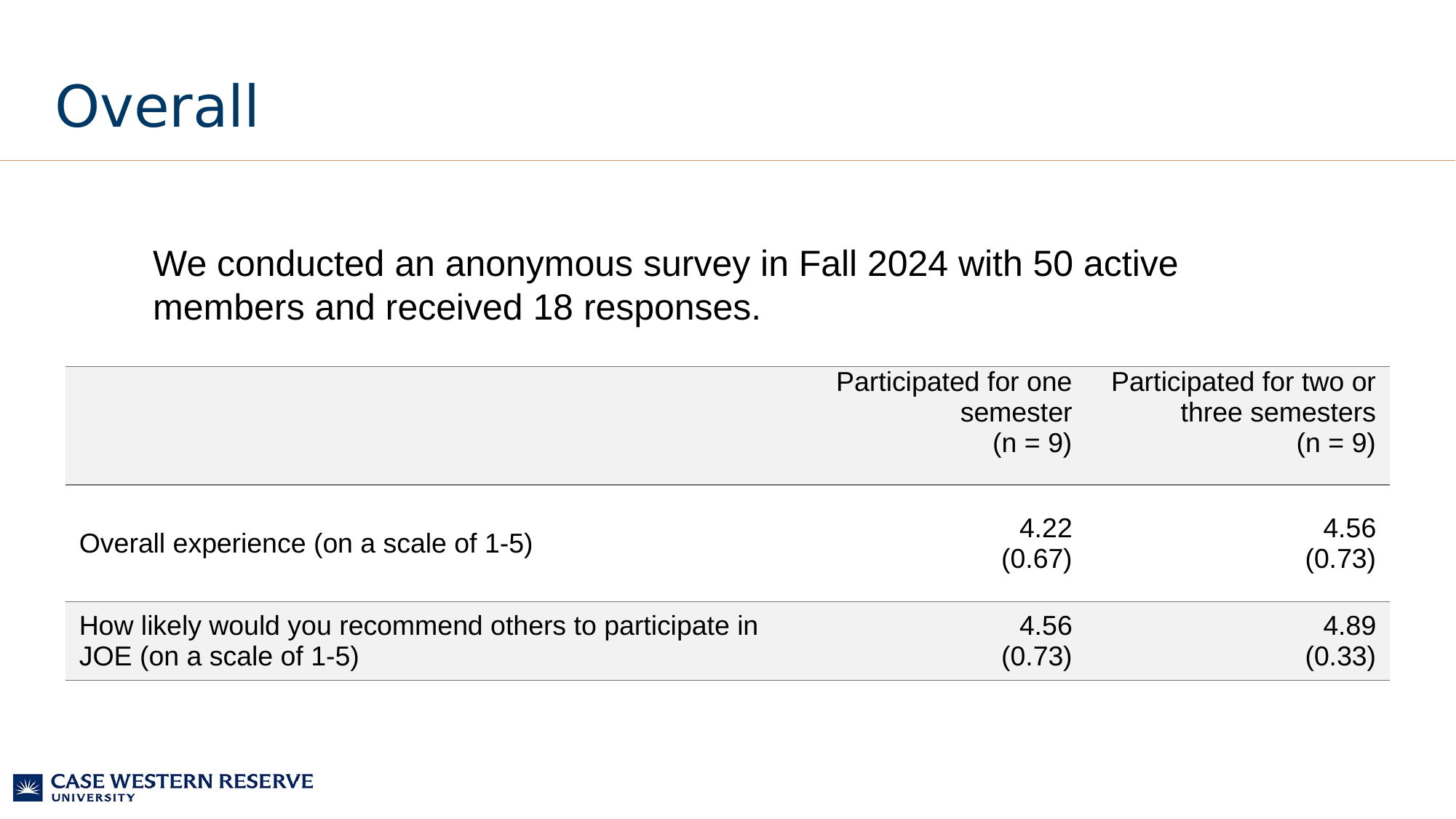

# Overall
We conducted an anonymous survey in Fall 2024 with 50 active members and received 18 responses.
|  | Participated for one semester (n = 9) | Participated for two or three semesters (n = 9) |
| --- | --- | --- |
| Overall experience (on a scale of 1-5) | 4.22 (0.67) | 4.56 (0.73) |
| How likely would you recommend others to participate in JOE (on a scale of 1-5) | 4.56 (0.73) | 4.89 (0.33) |